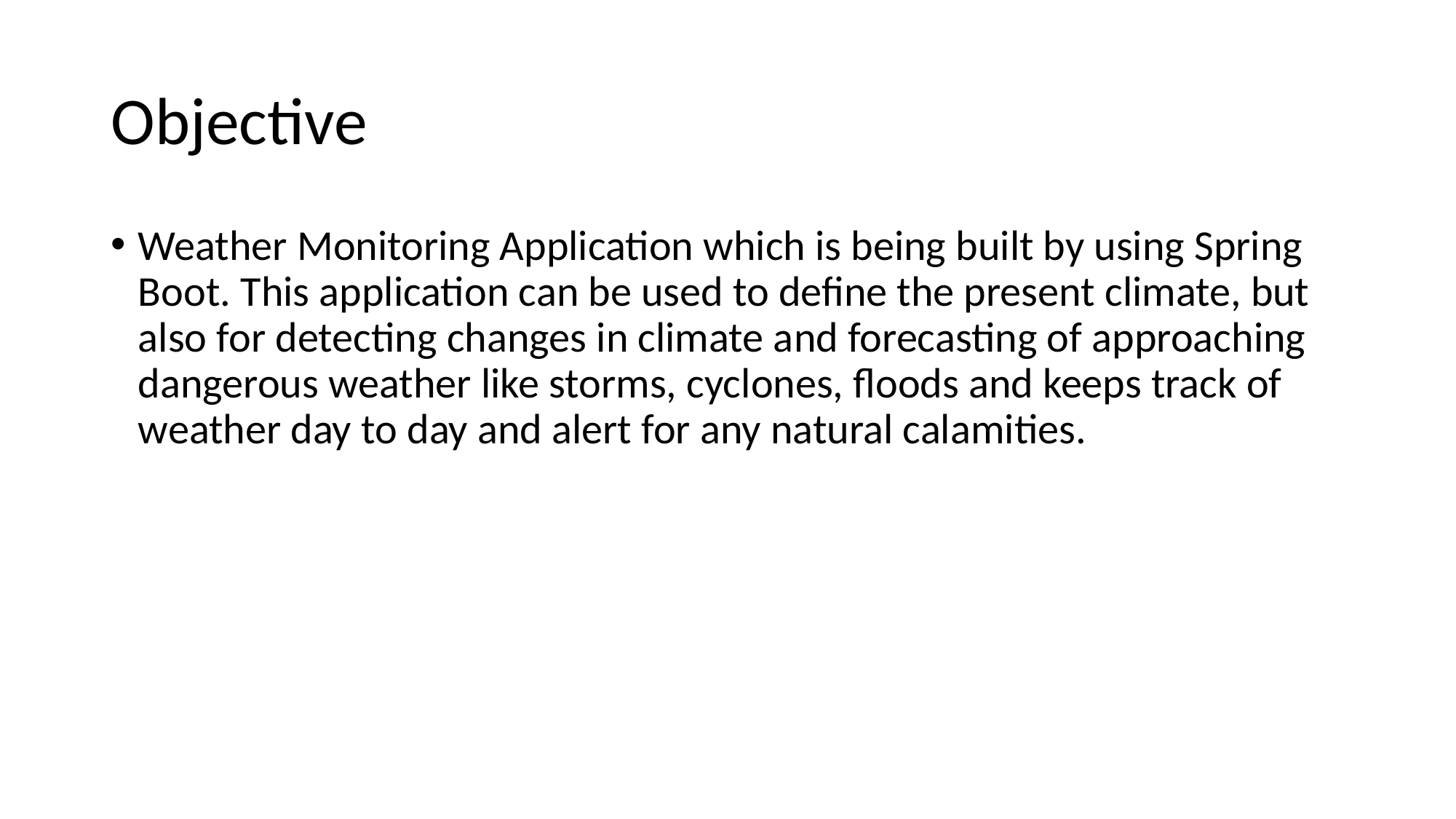

# Objective
Weather Monitoring Application which is being built by using Spring Boot. This application can be used to define the present climate, but also for detecting changes in climate and forecasting of approaching dangerous weather like storms, cyclones, floods and keeps track of weather day to day and alert for any natural calamities.